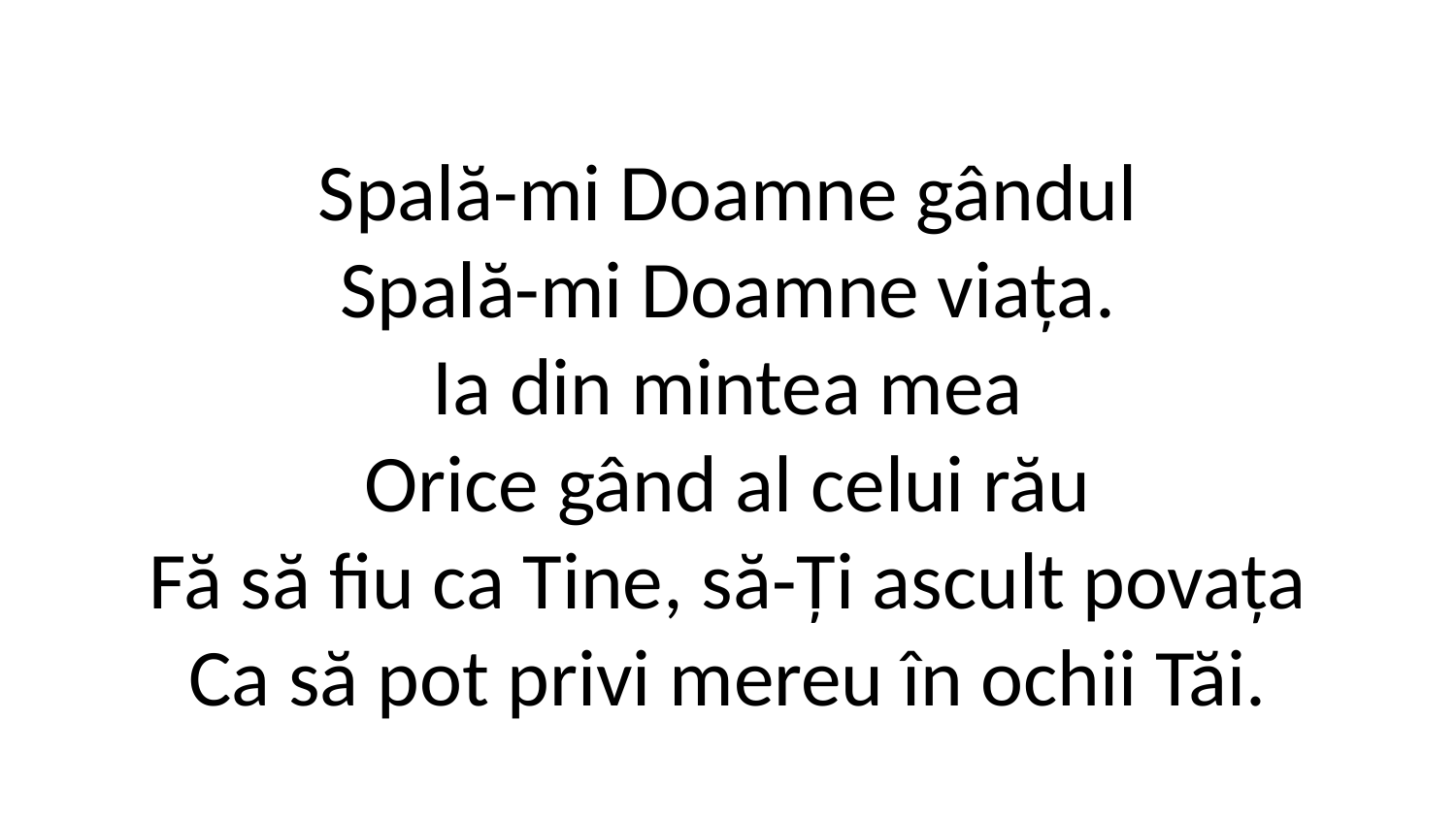

Spală-mi Doamne gândul
Spală-mi Doamne viața.
Ia din mintea mea
Orice gând al celui rău
Fă să fiu ca Tine, să-Ți ascult povața
Ca să pot privi mereu în ochii Tăi.